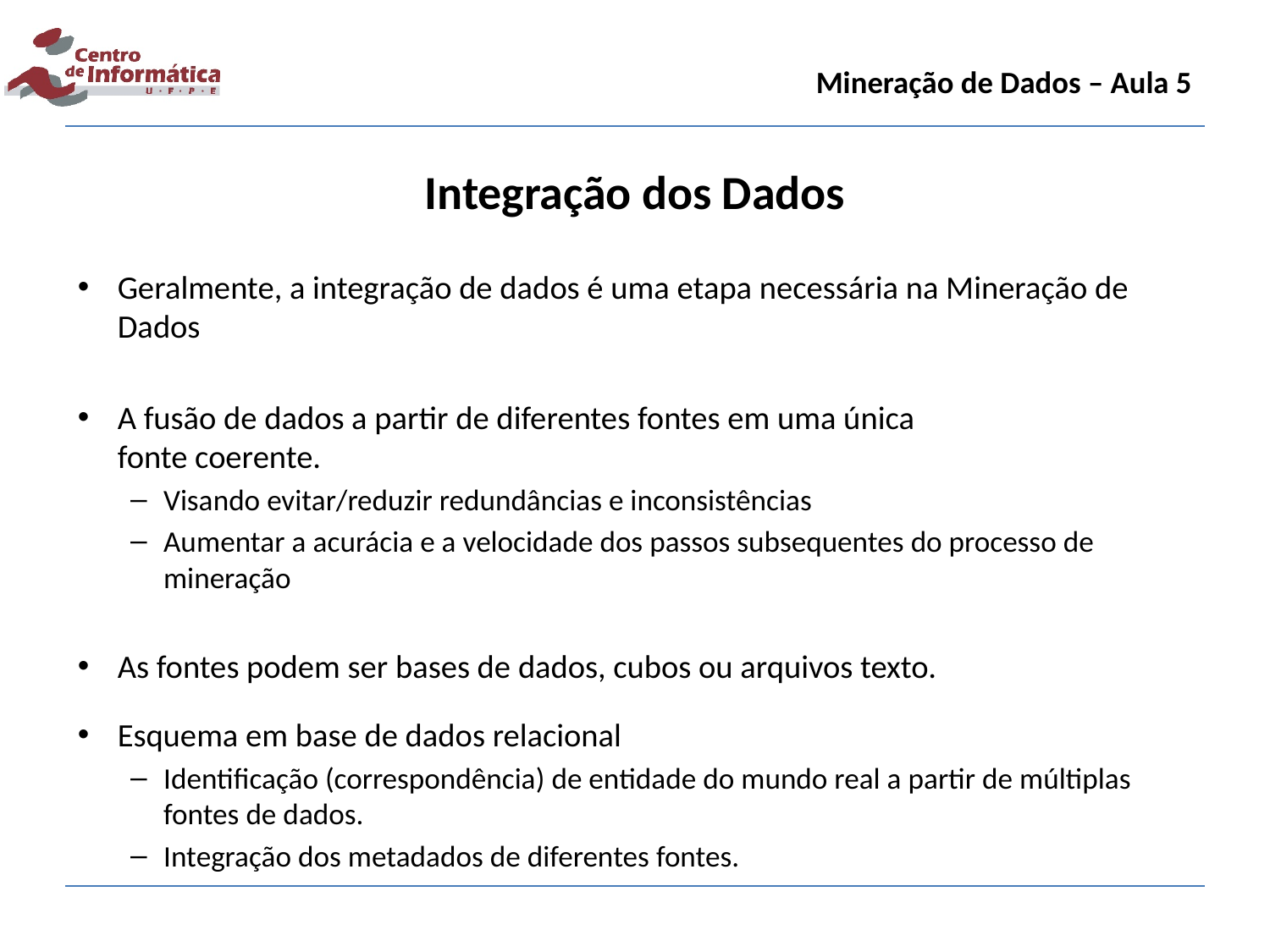

Mineração de Dados – Aula 5

Integração dos Dados
Geralmente, a integração de dados é uma etapa necessária na Mineração de Dados

A fusão de dados a partir de diferentes fontes em uma única
fonte coerente.
Visando evitar/reduzir redundâncias e inconsistências
Aumentar a acurácia e a velocidade dos passos subsequentes do processo de mineração

As fontes podem ser bases de dados, cubos ou arquivos texto.

Esquema em base de dados relacional
Identificação (correspondência) de entidade do mundo real a partir de múltiplas fontes de dados.
Integração dos metadados de diferentes fontes.